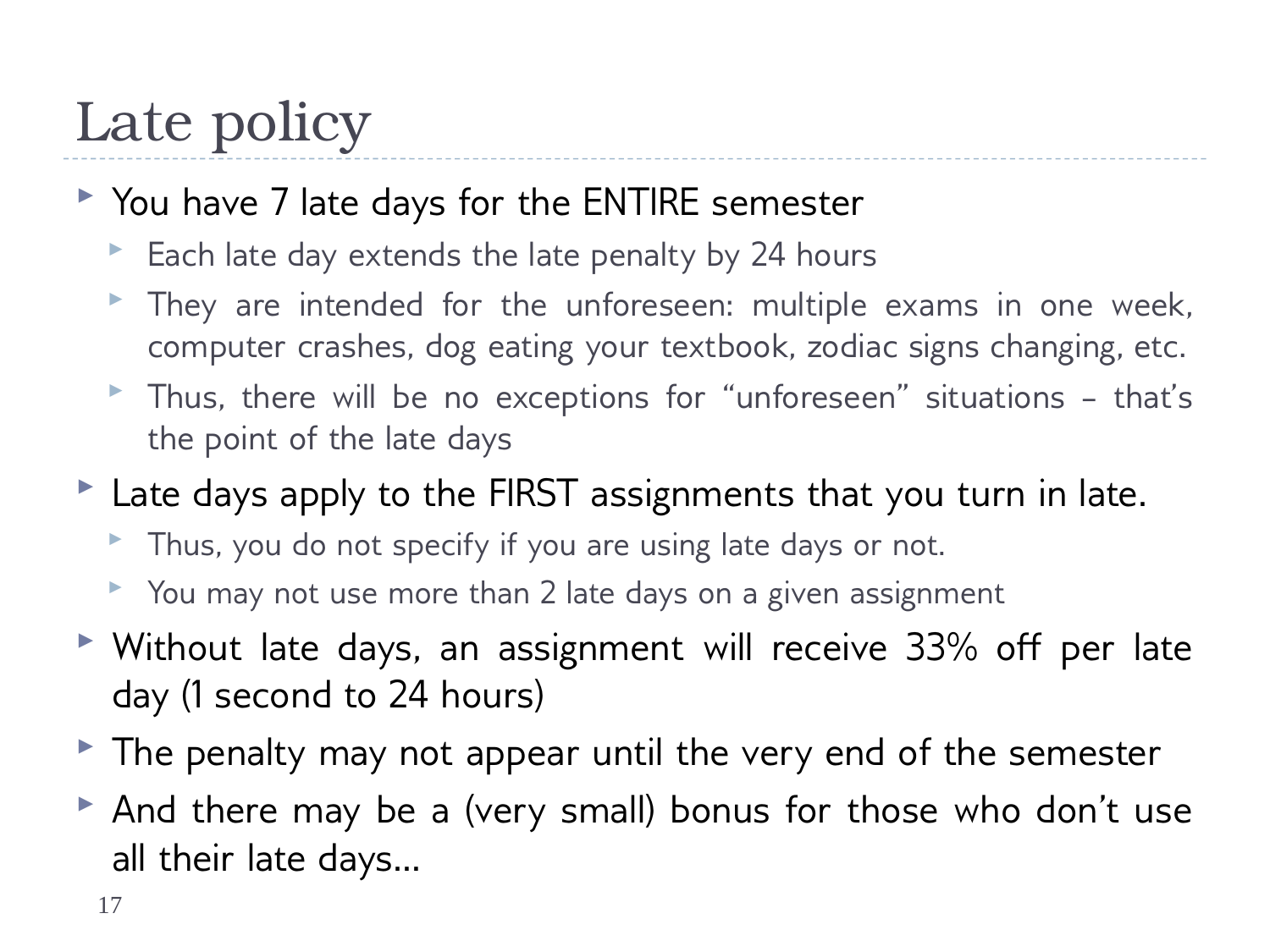

# Late policy
You have 7 late days for the ENTIRE semester
Each late day extends the late penalty by 24 hours
They are intended for the unforeseen: multiple exams in one week, computer crashes, dog eating your textbook, zodiac signs changing, etc.
Thus, there will be no exceptions for “unforeseen” situations – that’s the point of the late days
Late days apply to the FIRST assignments that you turn in late.
Thus, you do not specify if you are using late days or not.
You may not use more than 2 late days on a given assignment
Without late days, an assignment will receive 33% off per late day (1 second to 24 hours)
The penalty may not appear until the very end of the semester
And there may be a (very small) bonus for those who don’t use all their late days…
17